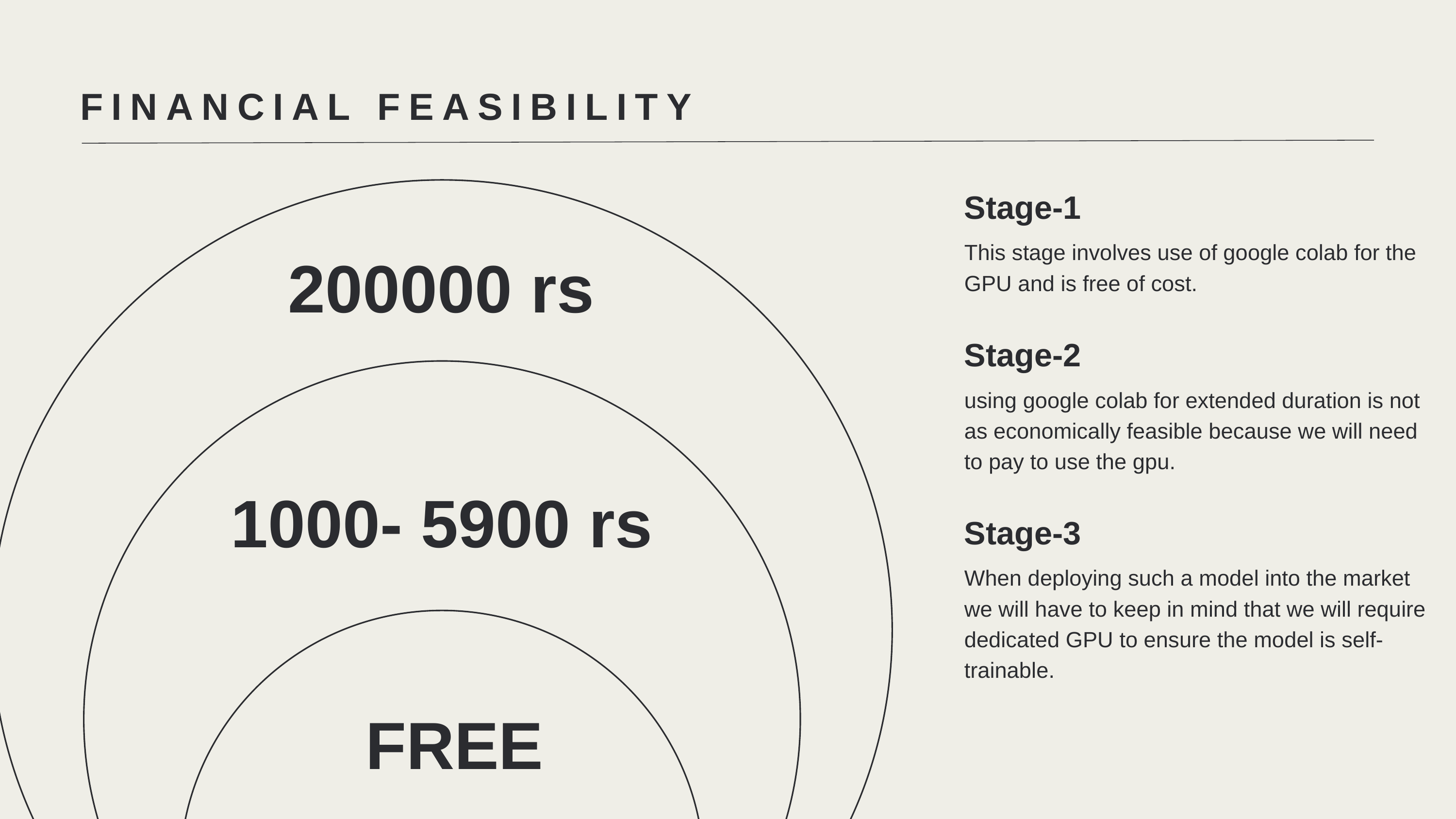

FINANCIAL FEASIBILITY

Stage-1
This stage involves use of google colab for the GPU and is free of cost.
Stage-2
using google colab for extended duration is not as economically feasible because we will need to pay to use the gpu.
Stage-3
When deploying such a model into the market  we will have to keep in mind that we will require dedicated GPU to ensure the model is self-trainable.
200000 rs

1000- 5900 rs

FREE